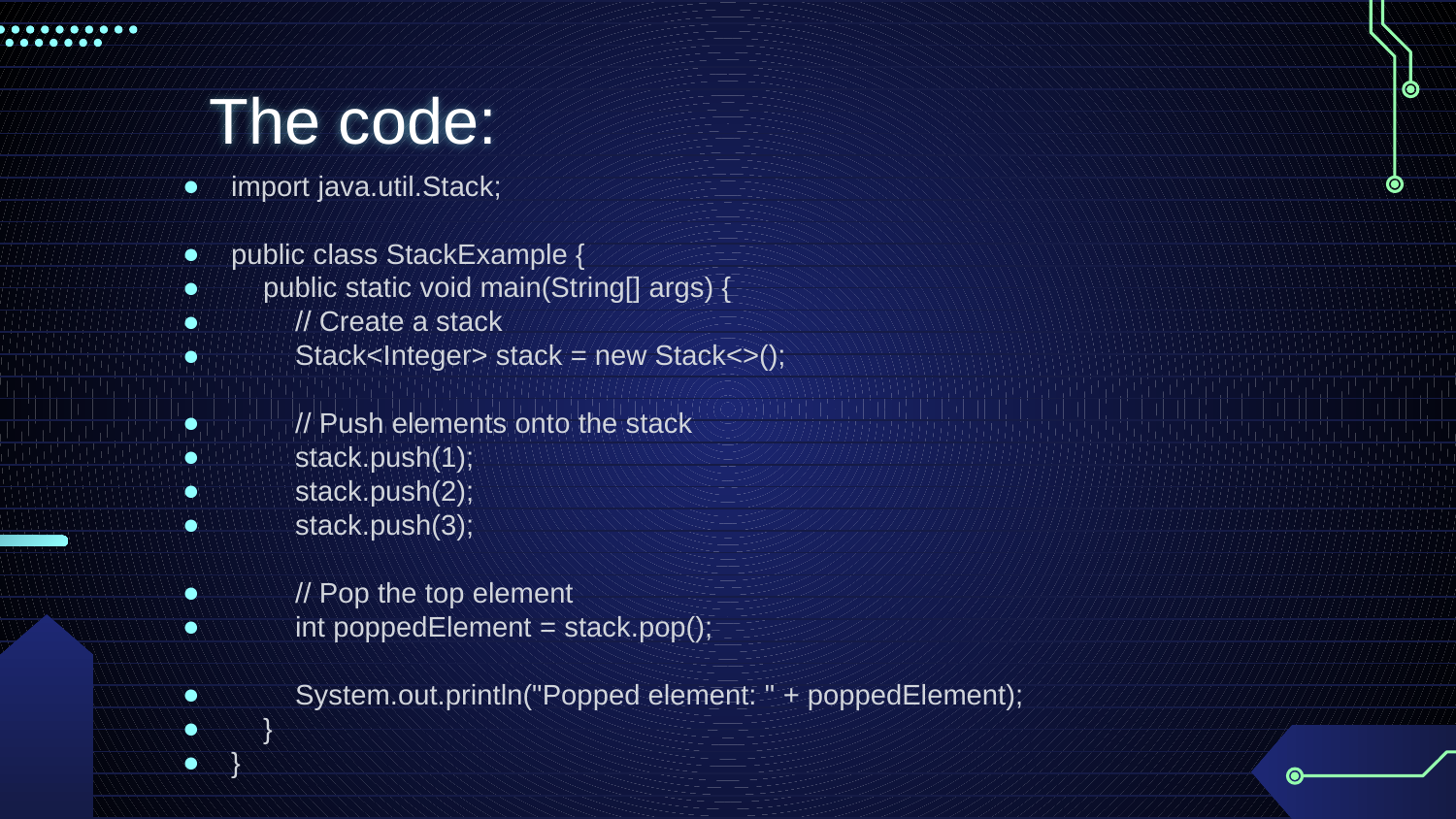

# The code:
import java.util.Stack;

public class StackExample {
    public static void main(String[] args) {
        // Create a stack
        Stack<Integer> stack = new Stack<>();

        // Push elements onto the stack
        stack.push(1);
        stack.push(2);
        stack.push(3);

        // Pop the top element
        int poppedElement = stack.pop();

        System.out.println("Popped element: " + poppedElement);
    }
}